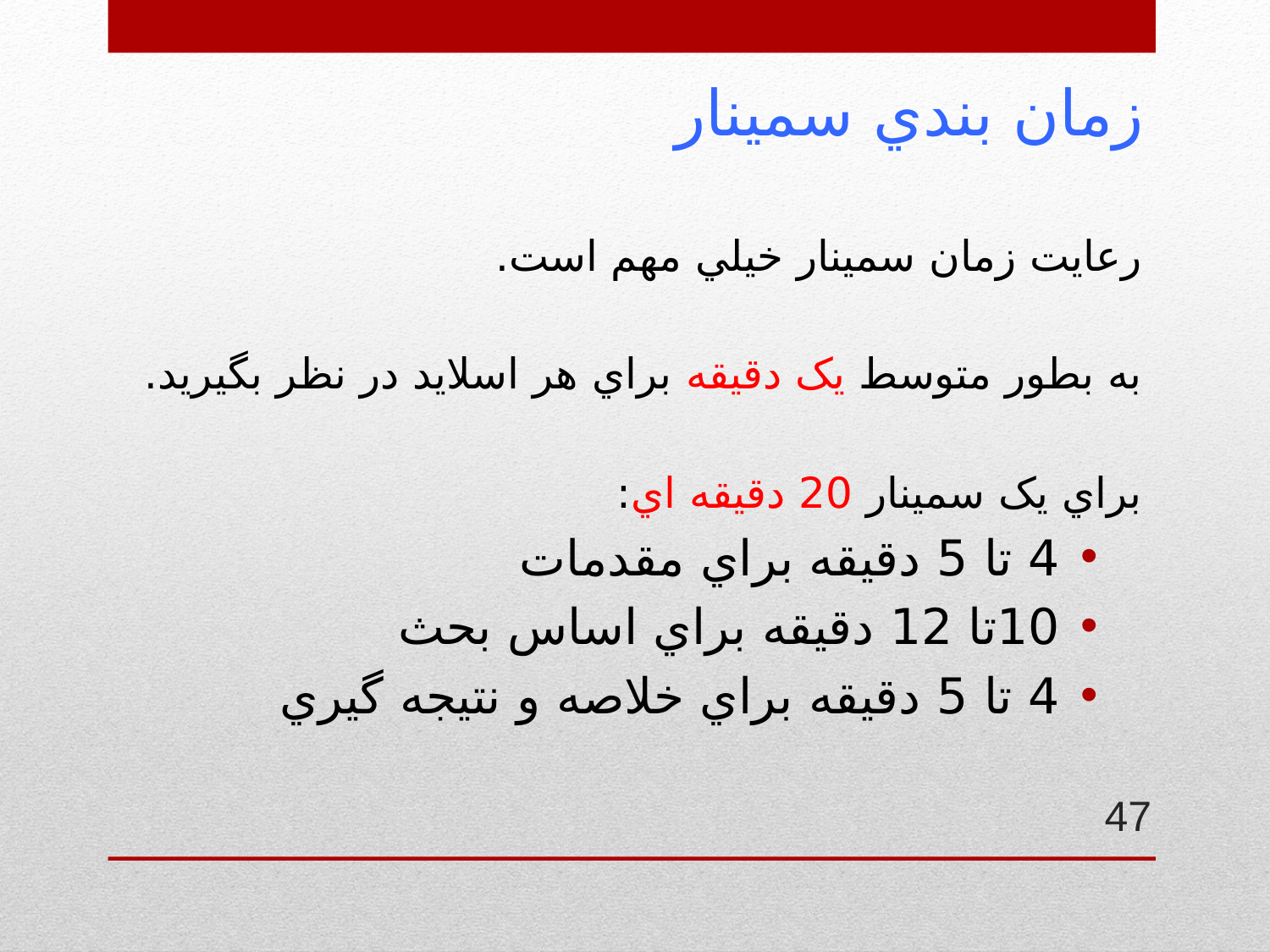

# زمان بندي سمينار
رعايت زمان سمينار خيلي مهم است.

به بطور متوسط يک دقيقه براي هر اسلايد در نظر بگيريد.

براي يک سمينار 20 دقيقه اي:
4 تا 5 دقيقه براي مقدمات
10تا 12 دقيقه براي اساس بحث
4 تا 5 دقيقه براي خلاصه و نتيجه گيري
47